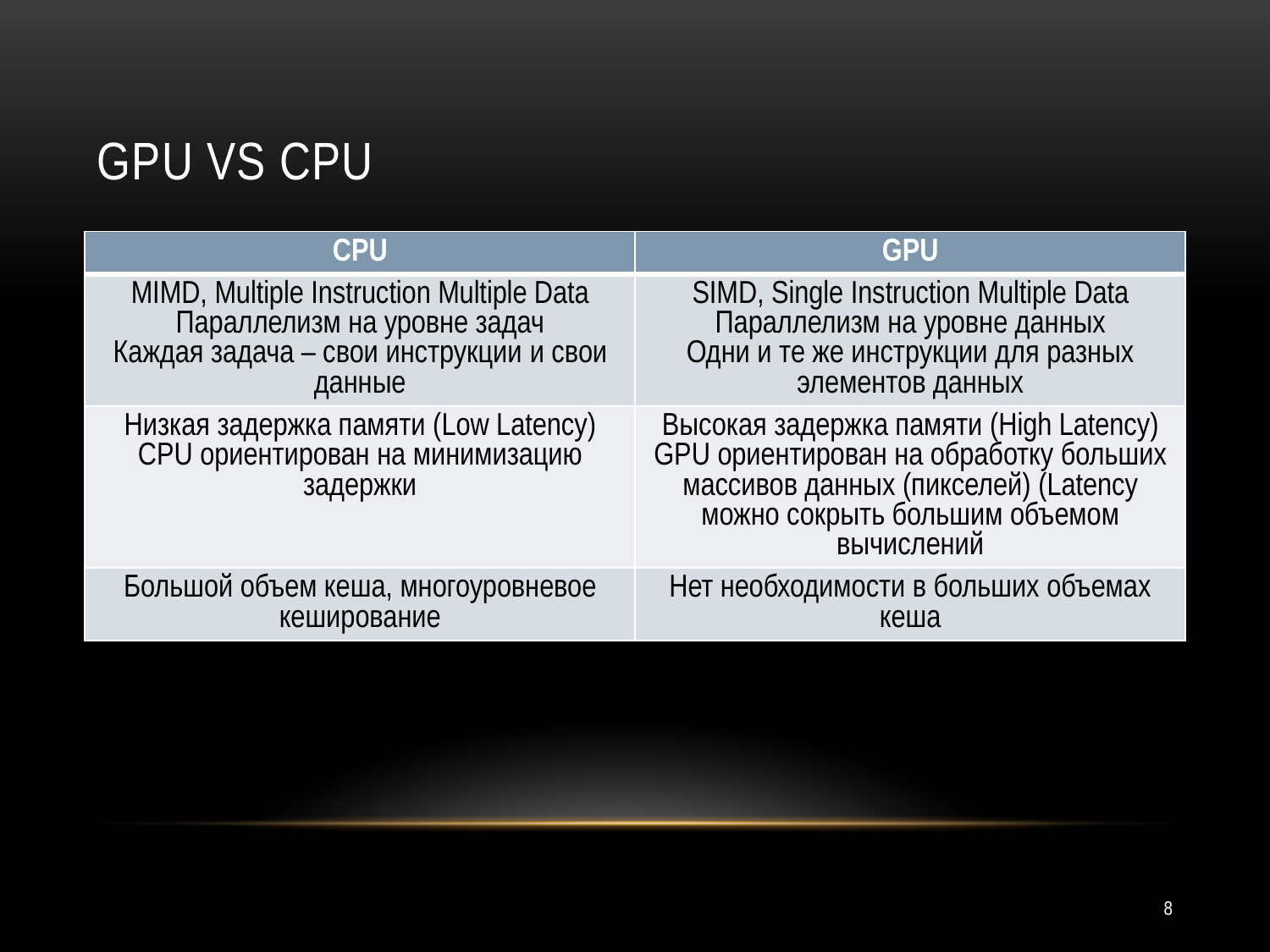

# GPU vs CPU
| CPU | GPU |
| --- | --- |
| MIMD, Multiple Instruction Multiple Data Параллелизм на уровне задач Каждая задача – свои инструкции и свои данные | SIMD, Single Instruction Multiple Data Параллелизм на уровне данных Одни и те же инструкции для разных элементов данных |
| Низкая задержка памяти (Low Latency) CPU ориентирован на минимизацию задержки | Высокая задержка памяти (High Latency) GPU ориентирован на обработку больших массивов данных (пикселей) (Latency можно сокрыть большим объемом вычислений |
| Большой объем кеша, многоуровневое кеширование | Нет необходимости в больших объемах кеша |
8